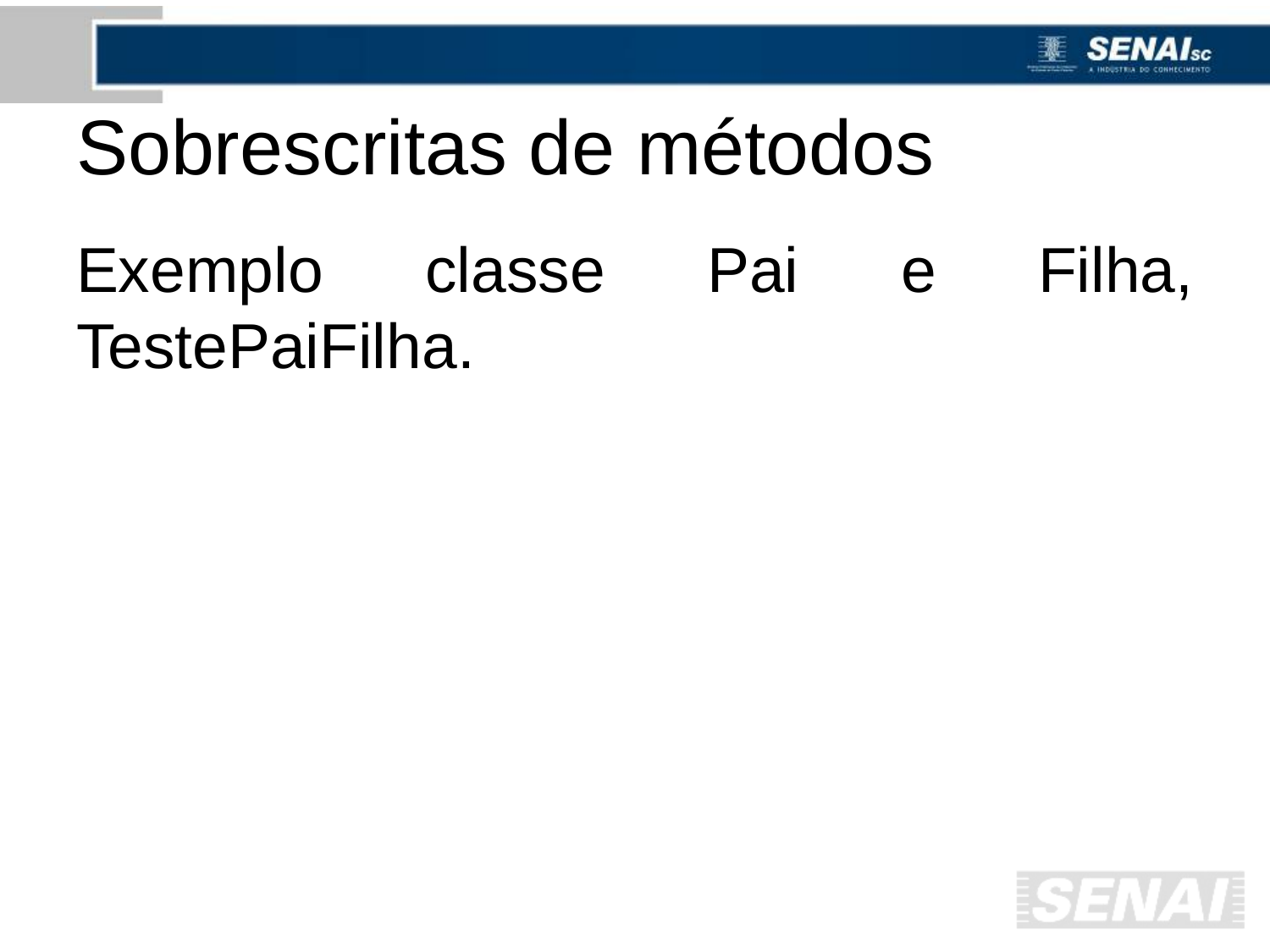

# Sobrescritas de métodos
Exemplo classe Pai e Filha, TestePaiFilha.